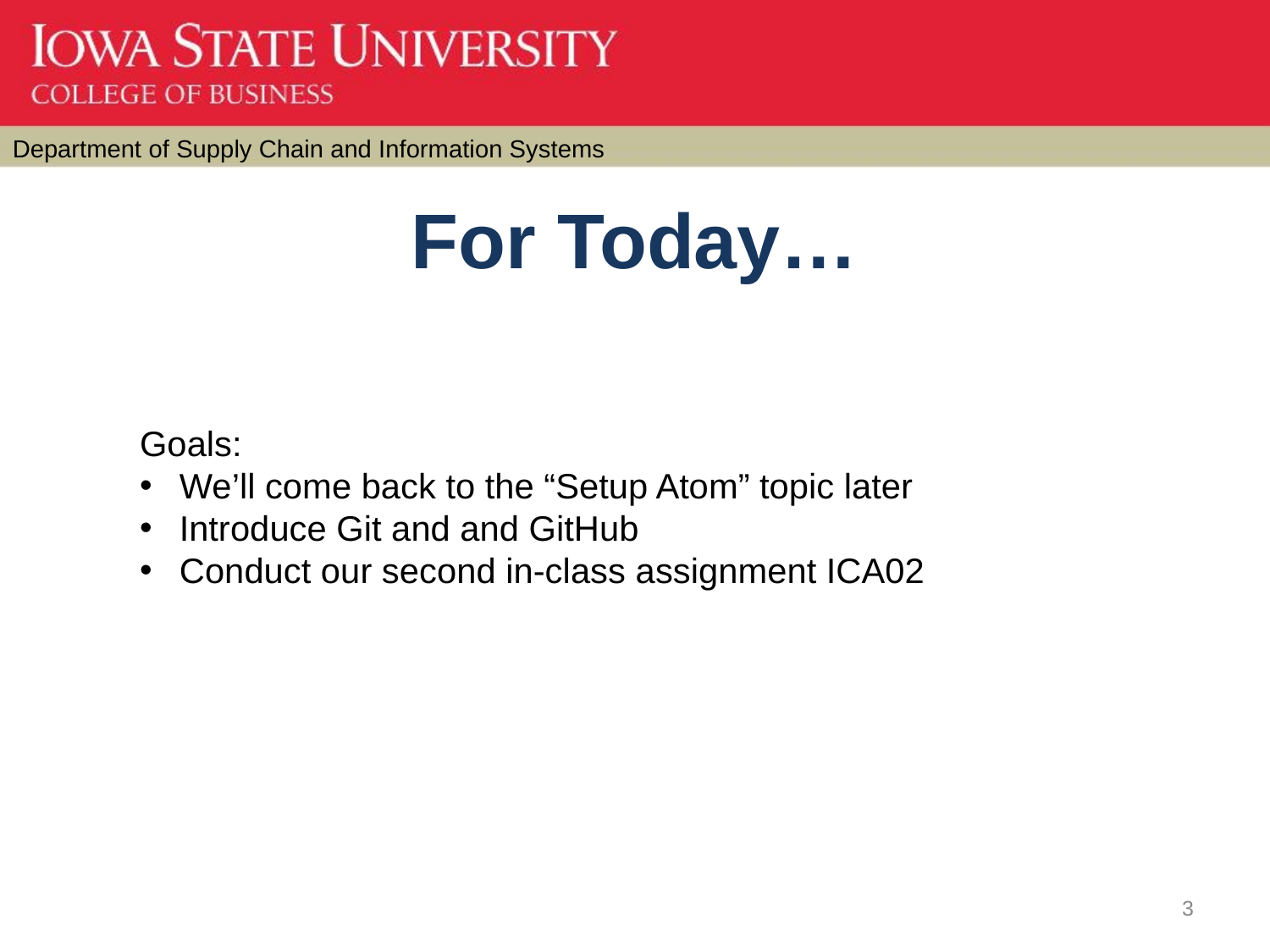

# For Today…
Goals:
We’ll come back to the “Setup Atom” topic later
Introduce Git and and GitHub
Conduct our second in-class assignment ICA02

3